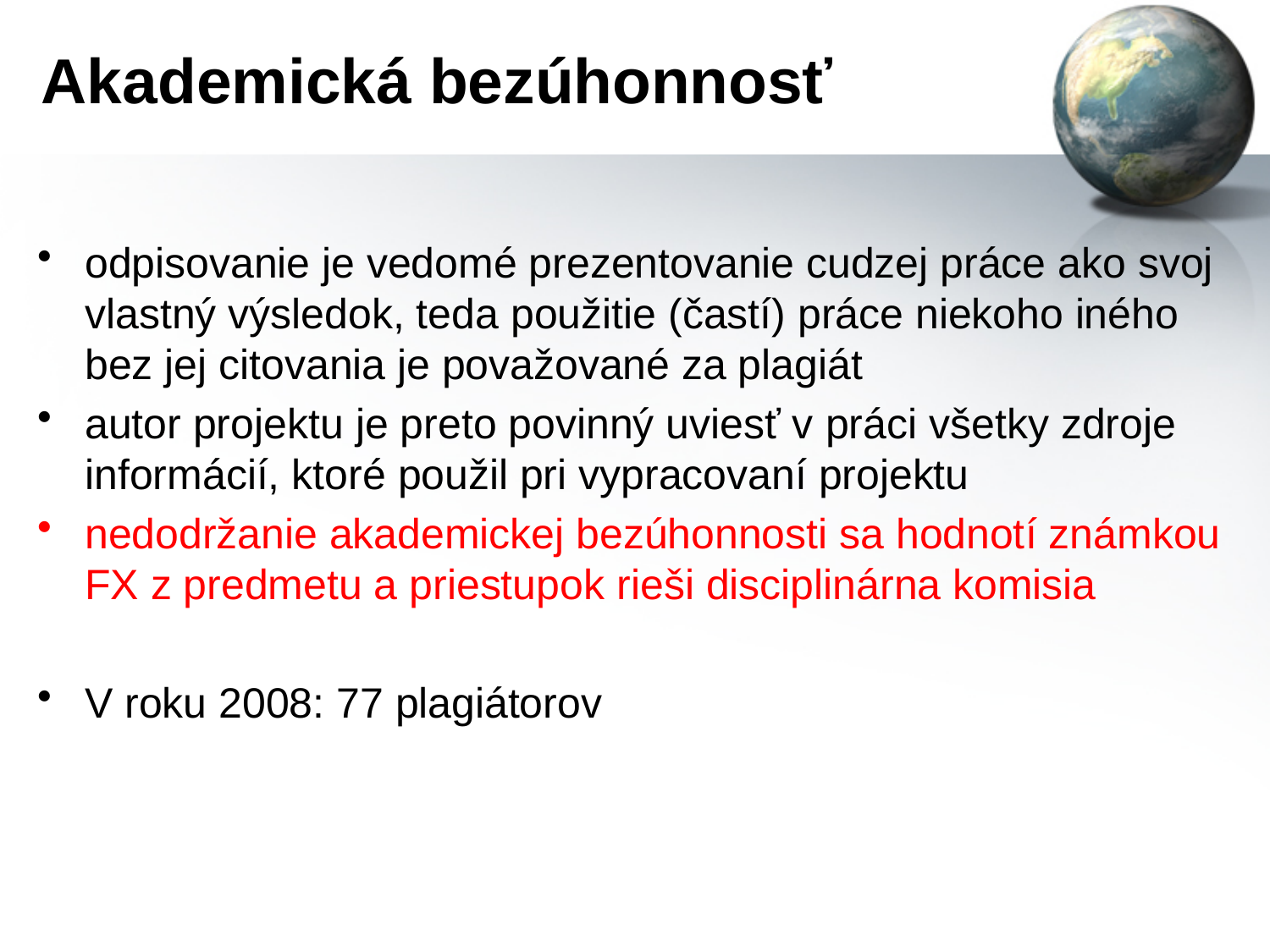

# Akademická bezúhonnosť
odpisovanie je vedomé prezentovanie cudzej práce ako svoj vlastný výsledok, teda použitie (častí) práce niekoho iného bez jej citovania je považované za plagiát
autor projektu je preto povinný uviesť v práci všetky zdroje informácií, ktoré použil pri vypracovaní projektu
nedodržanie akademickej bezúhonnosti sa hodnotí známkou FX z predmetu a priestupok rieši disciplinárna komisia

V roku 2008: 77 plagiátorov